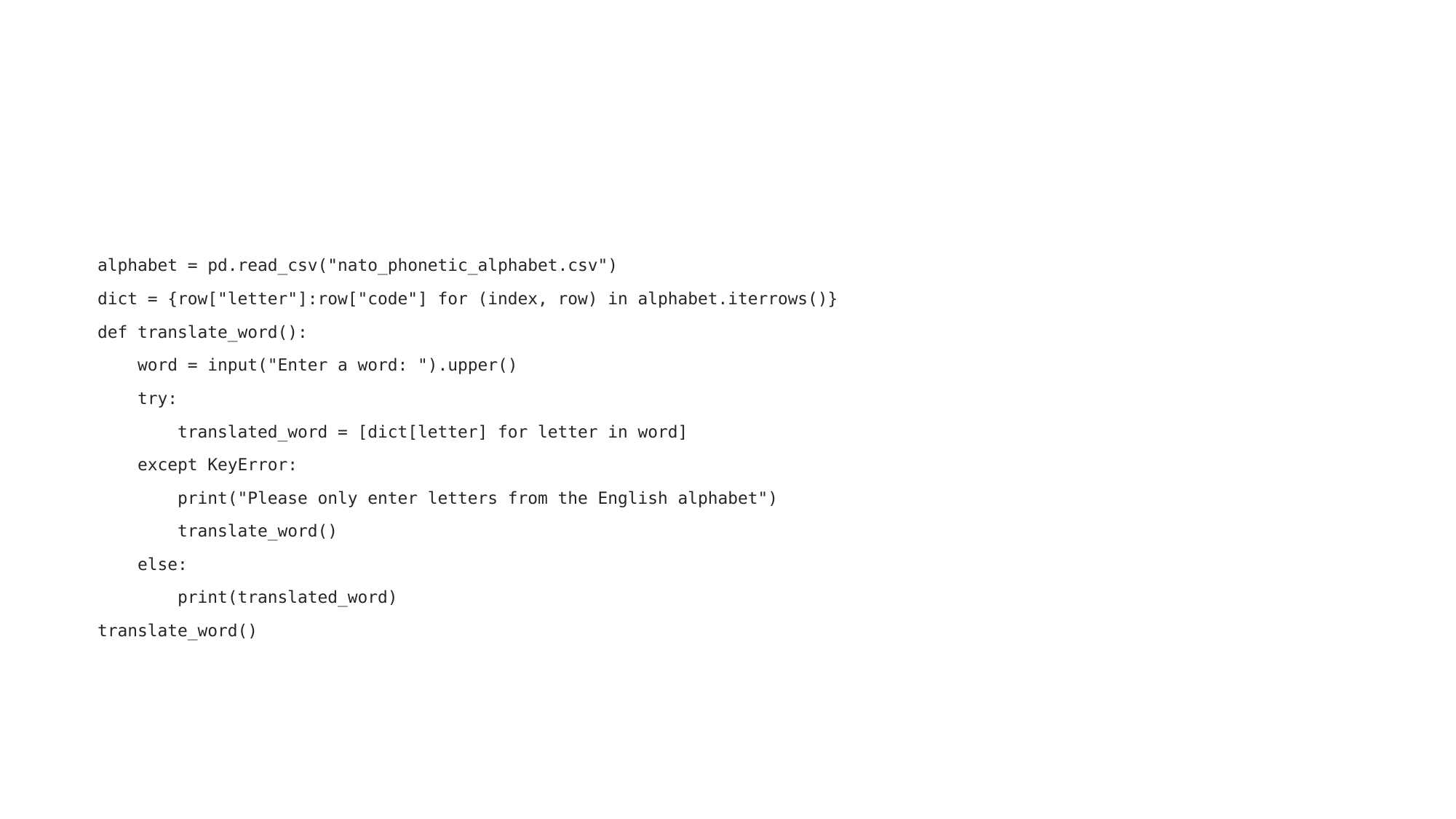

alphabet = pd.read_csv("nato_phonetic_alphabet.csv")
dict = {row["letter"]:row["code"] for (index, row) in alphabet.iterrows()}
def translate_word():
    word = input("Enter a word: ").upper()
    try:
        translated_word = [dict[letter] for letter in word]
    except KeyError:
        print("Please only enter letters from the English alphabet")
        translate_word()
    else:
        print(translated_word)
translate_word()